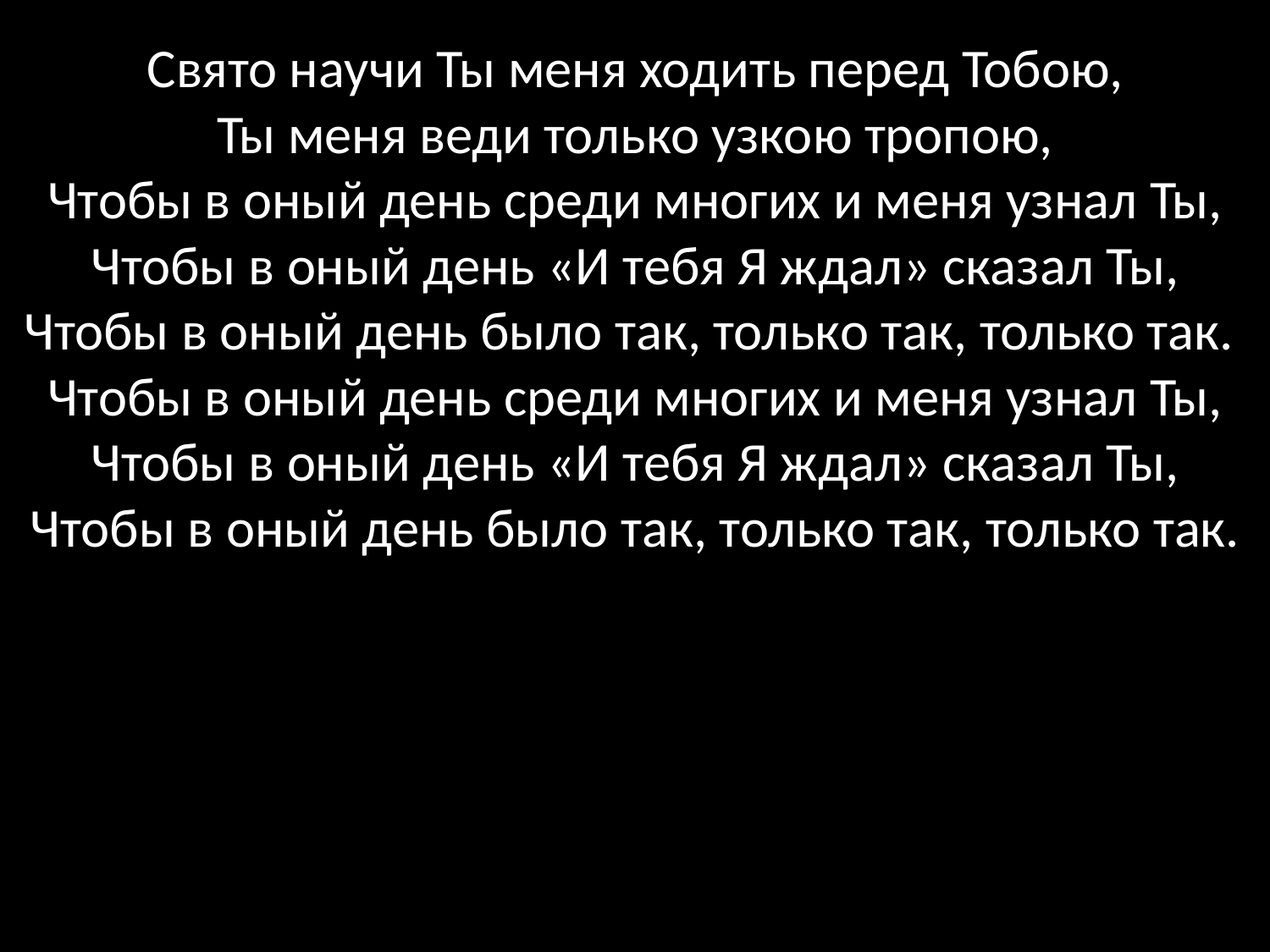

# Свято научи Ты меня ходить перед Тобою, Ты меня веди только узкою тропою, Чтобы в оный день среди многих и меня узнал Ты, Чтобы в оный день «И тебя Я ждал» сказал Ты, Чтобы в оный день было так, только так, только так. Чтобы в оный день среди многих и меня узнал Ты, Чтобы в оный день «И тебя Я ждал» сказал Ты, Чтобы в оный день было так, только так, только так.